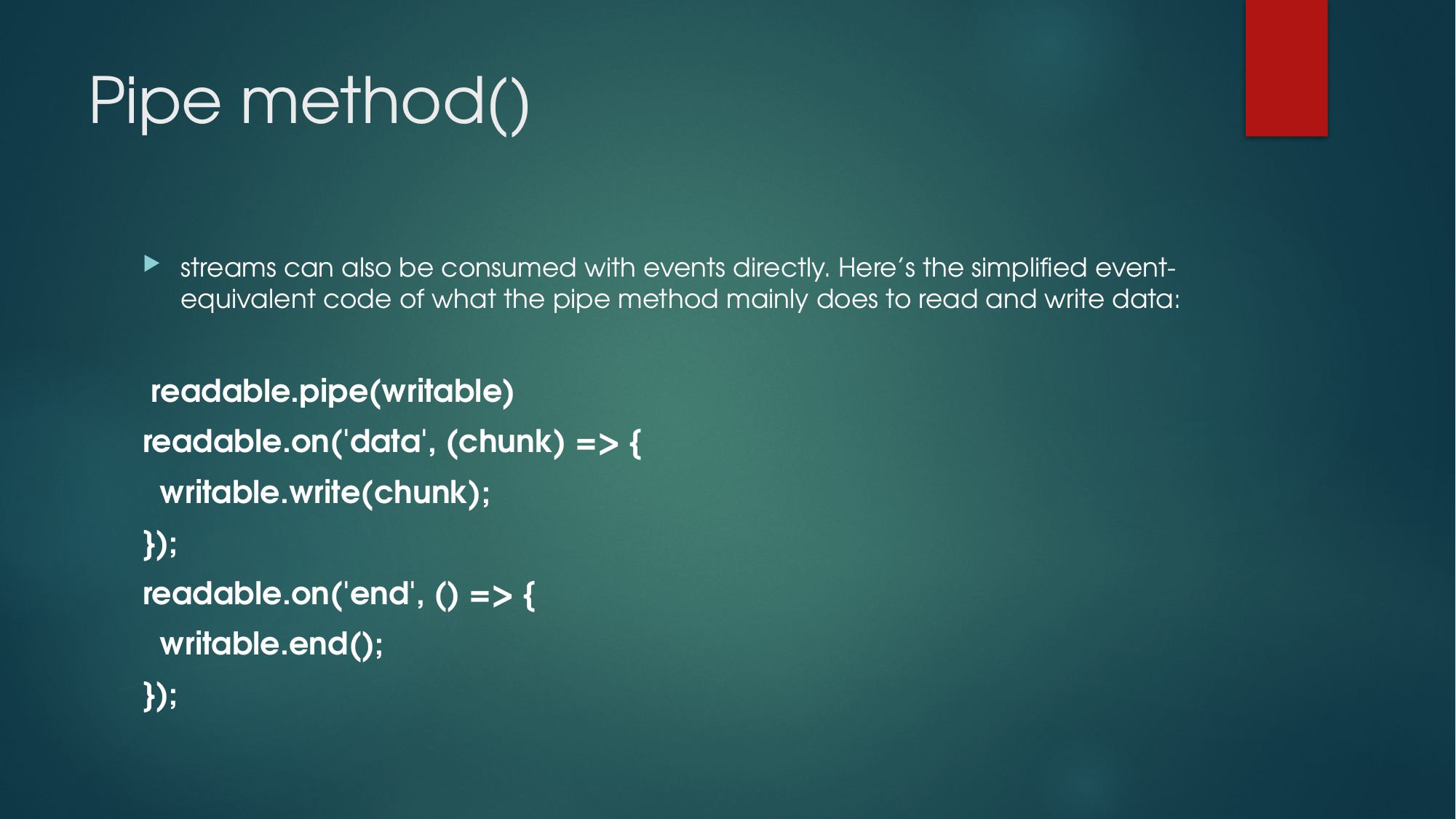

# Pipe method()
streams can also be consumed with events directly. Here’s the simplified event-equivalent code of what the pipe method mainly does to read and write data:

 readable.pipe(writable)
readable.on('data', (chunk) => {
  writable.write(chunk);
});
readable.on('end', () => {
  writable.end();
});